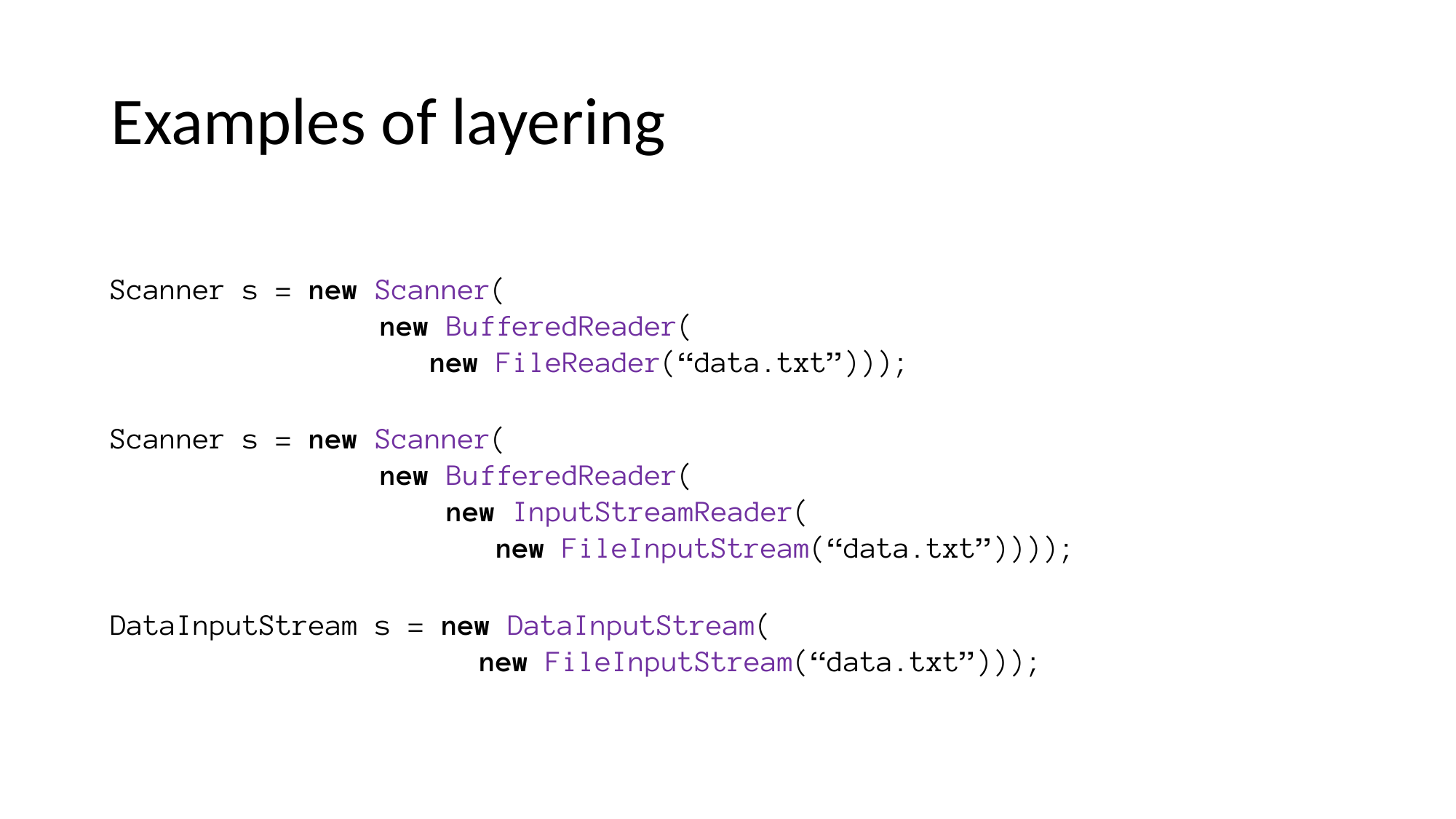

# Examples of layering
Scanner s = new Scanner(
             new BufferedReader(
                new FileReader(“data.txt”)));
Scanner s = new Scanner(
             new BufferedReader(
                 new InputStreamReader(
                    new FileInputStream(“data.txt”))));
DataInputStream s = new DataInputStream(
                   new FileInputStream(“data.txt”)));